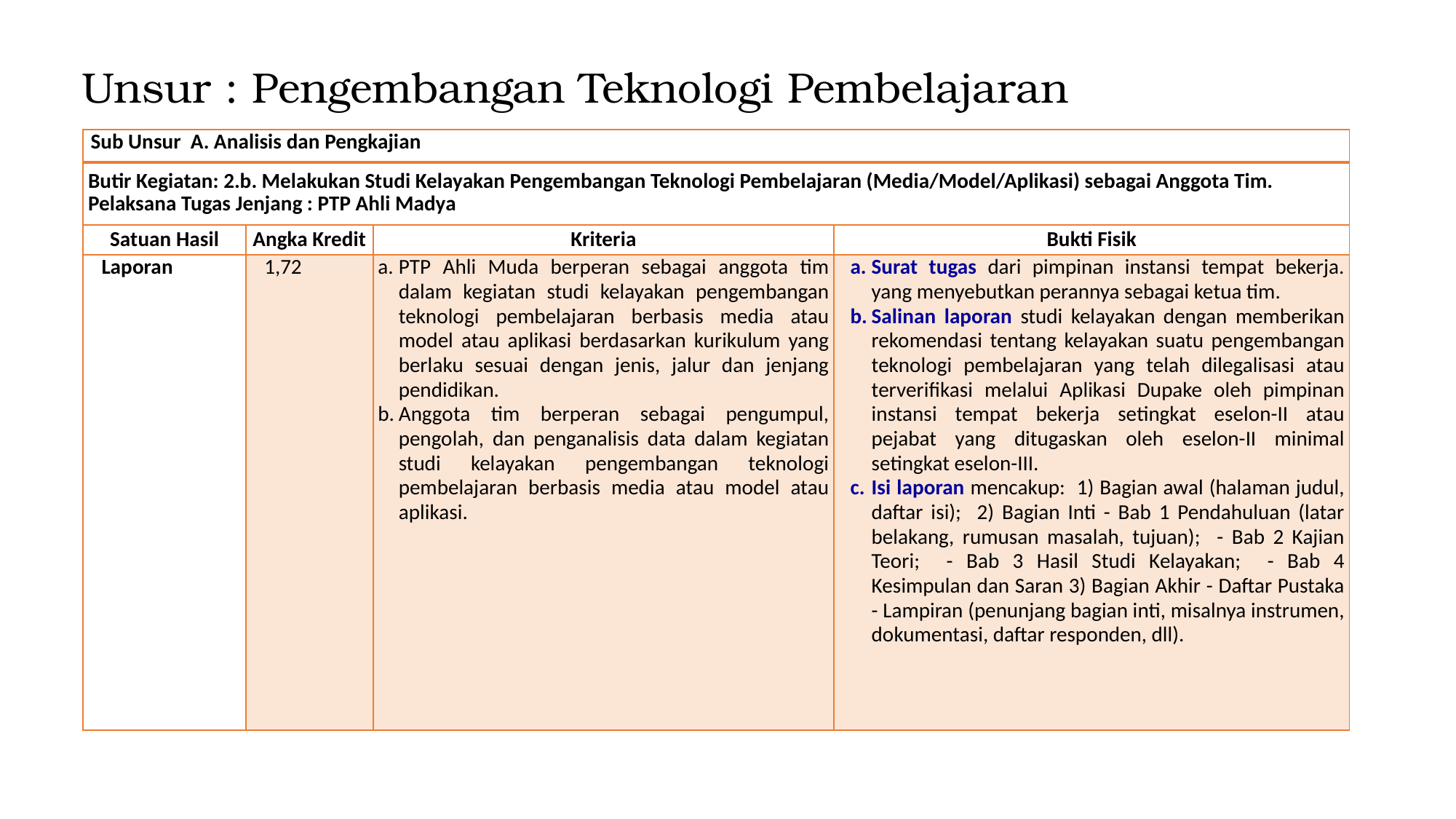

# Unsur : Pengembangan Teknologi Pembelajaran
| Sub Unsur A. Analisis dan Pengkajian |  |  |  |
| --- | --- | --- | --- |
| Butir Kegiatan: 2.b. Melakukan Studi Kelayakan Pengembangan Teknologi Pembelajaran (Media/Model/Aplikasi) sebagai Anggota Tim. Pelaksana Tugas Jenjang : PTP Ahli Madya |  |  |  |
| Satuan Hasil | Angka Kredit | Kriteria | Bukti Fisik |
| Laporan | 1,72 | PTP Ahli Muda berperan sebagai anggota tim dalam kegiatan studi kelayakan pengembangan teknologi pembelajaran berbasis media atau model atau aplikasi berdasarkan kurikulum yang berlaku sesuai dengan jenis, jalur dan jenjang pendidikan. Anggota tim berperan sebagai pengumpul, pengolah, dan penganalisis data dalam kegiatan studi kelayakan pengembangan teknologi pembelajaran berbasis media atau model atau aplikasi. | Surat tugas dari pimpinan instansi tempat bekerja. yang menyebutkan perannya sebagai ketua tim. Salinan laporan studi kelayakan dengan memberikan rekomendasi tentang kelayakan suatu pengembangan teknologi pembelajaran yang telah dilegalisasi atau terverifikasi melalui Aplikasi Dupake oleh pimpinan instansi tempat bekerja setingkat eselon-II atau pejabat yang ditugaskan oleh eselon-II minimal setingkat eselon-III. Isi laporan mencakup: 1) Bagian awal (halaman judul, daftar isi); 2) Bagian Inti - Bab 1 Pendahuluan (latar belakang, rumusan masalah, tujuan); - Bab 2 Kajian Teori; - Bab 3 Hasil Studi Kelayakan; - Bab 4 Kesimpulan dan Saran 3) Bagian Akhir - Daftar Pustaka - Lampiran (penunjang bagian inti, misalnya instrumen, dokumentasi, daftar responden, dll). |